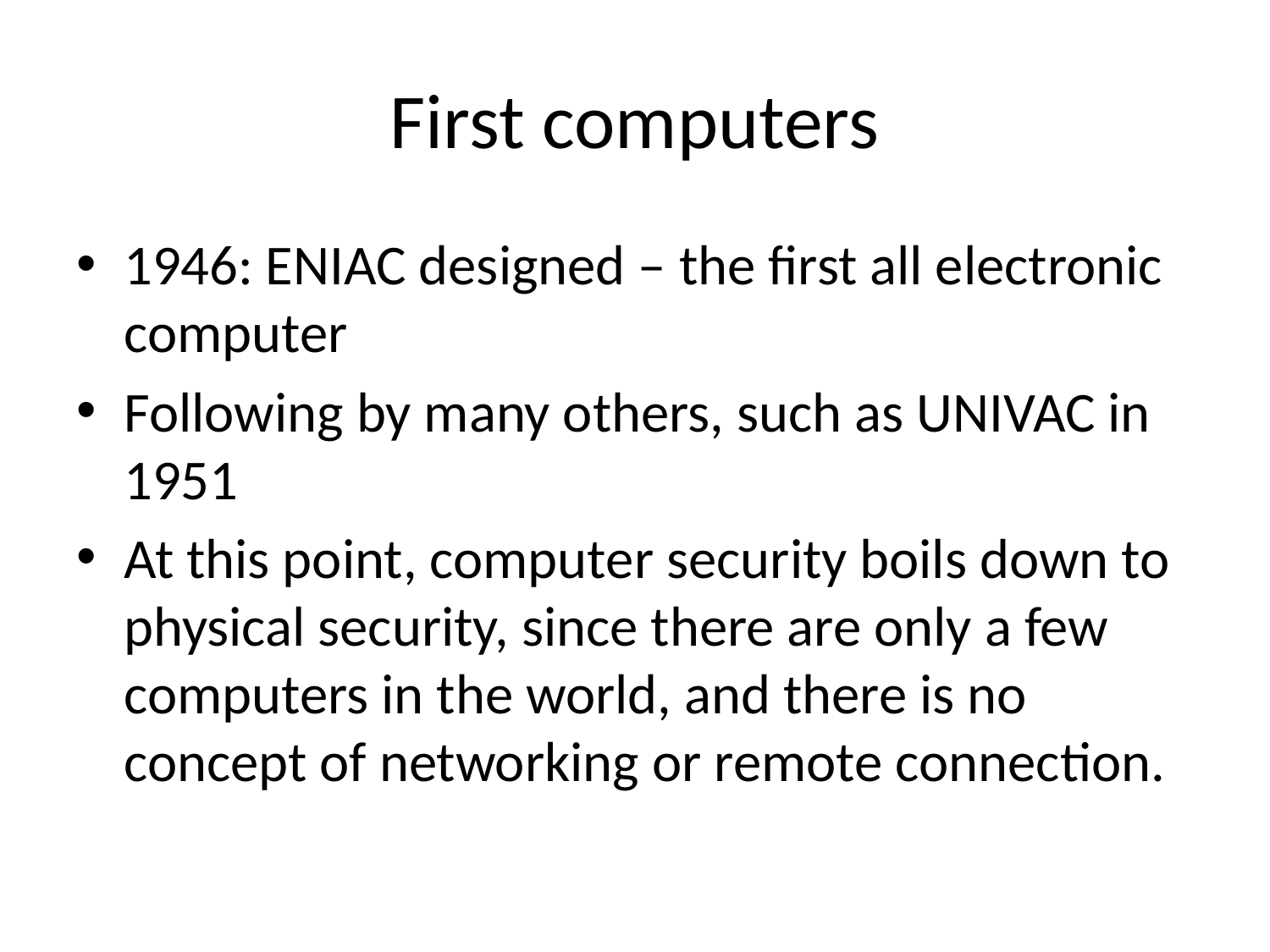

# First computers
1946: ENIAC designed – the first all electronic computer
Following by many others, such as UNIVAC in 1951
At this point, computer security boils down to physical security, since there are only a few computers in the world, and there is no concept of networking or remote connection.